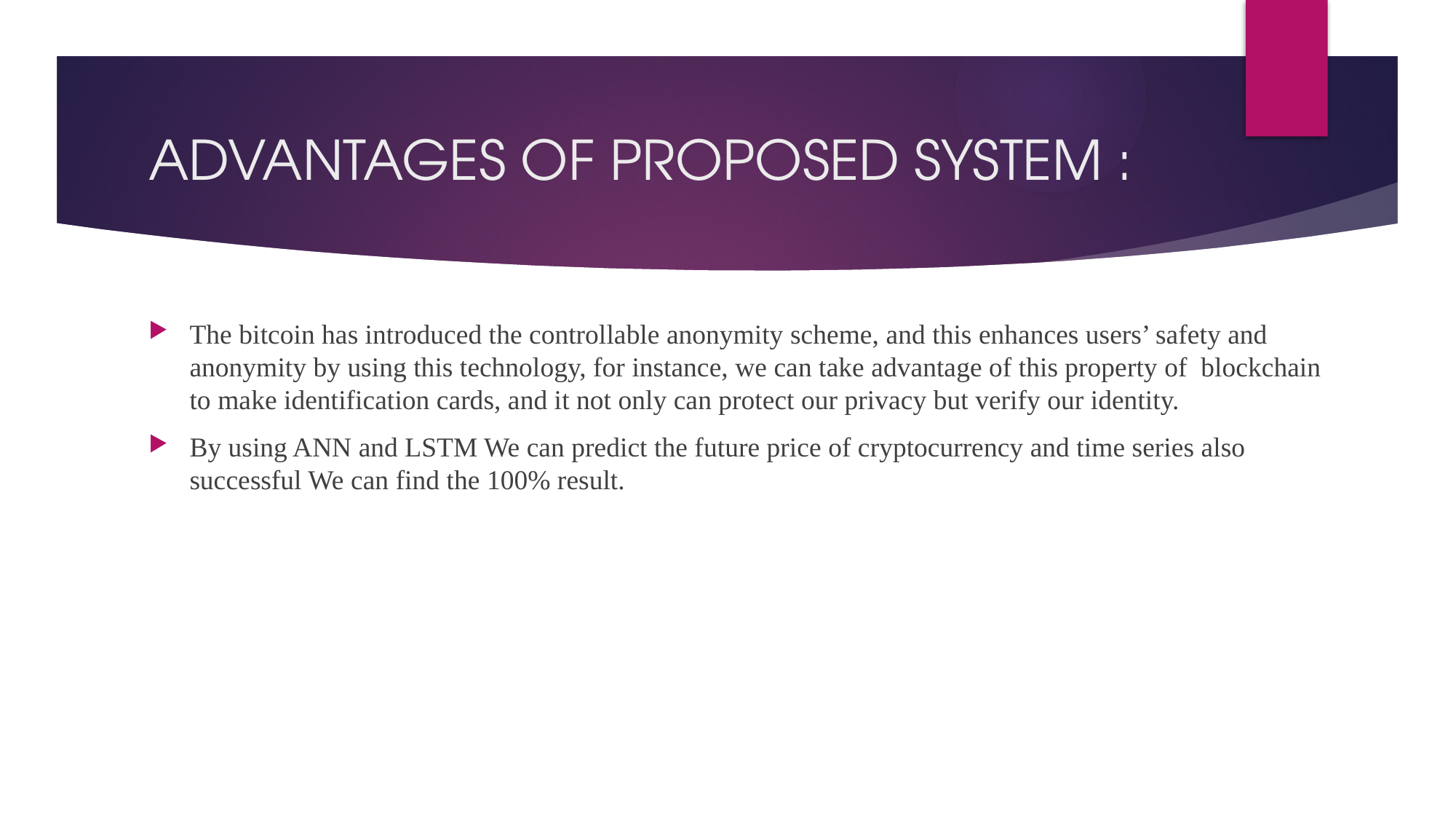

# ADVANTAGES OF PROPOSED SYSTEM :
The bitcoin has introduced the controllable anonymity scheme, and this enhances users’ safety and anonymity by using this technology, for instance, we can take advantage of this property of  blockchain to make identification cards, and it not only can protect our privacy but verify our identity.
By using ANN and LSTM We can predict the future price of cryptocurrency and time series also successful We can find the 100% result.